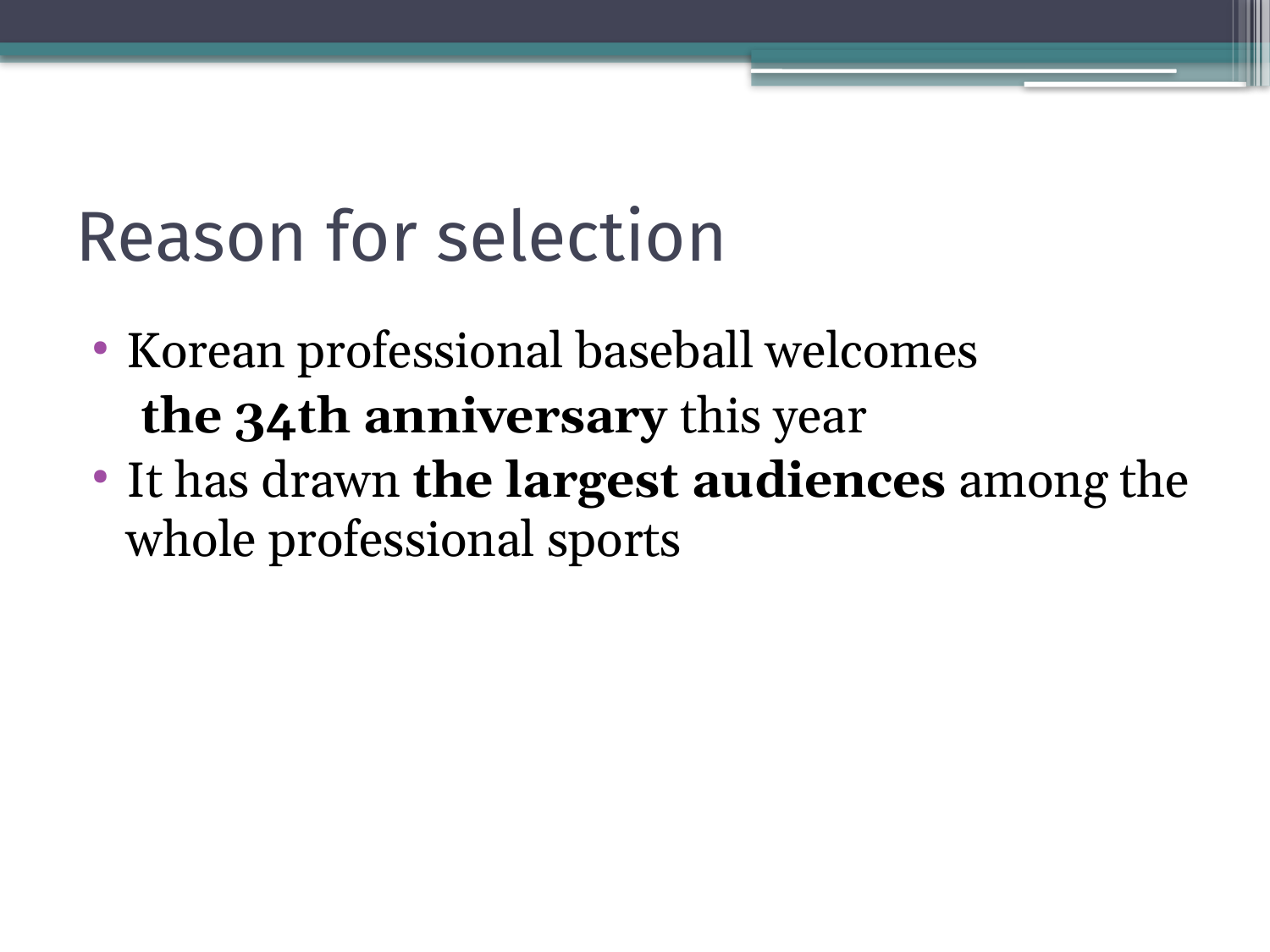

# Reason for selection
Korean professional baseball welcomes
    the 34th anniversary this year
It has drawn the largest audiences among the whole professional sports